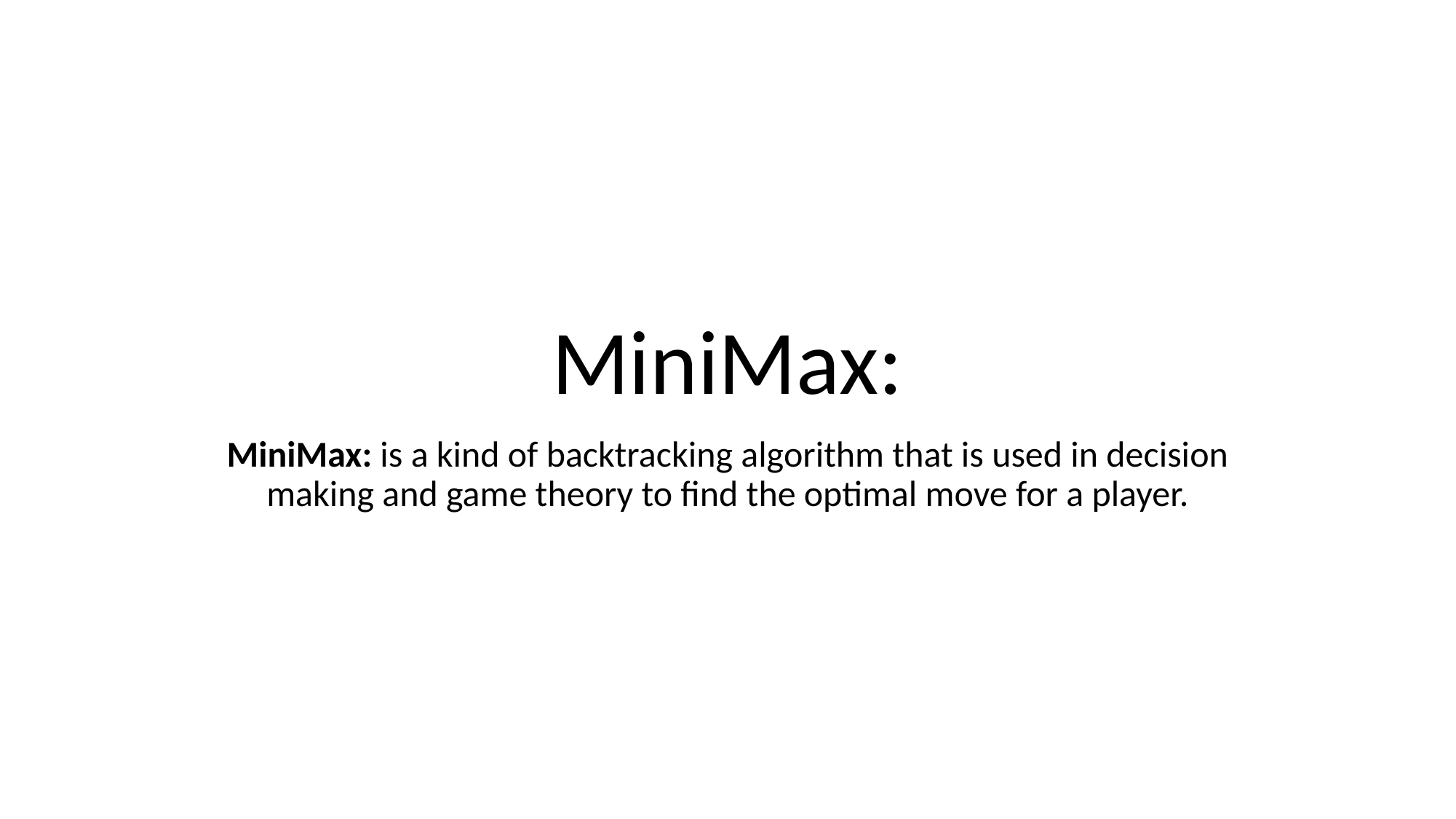

# MiniMax:
MiniMax: is a kind of backtracking algorithm that is used in decision making and game theory to find the optimal move for a player.